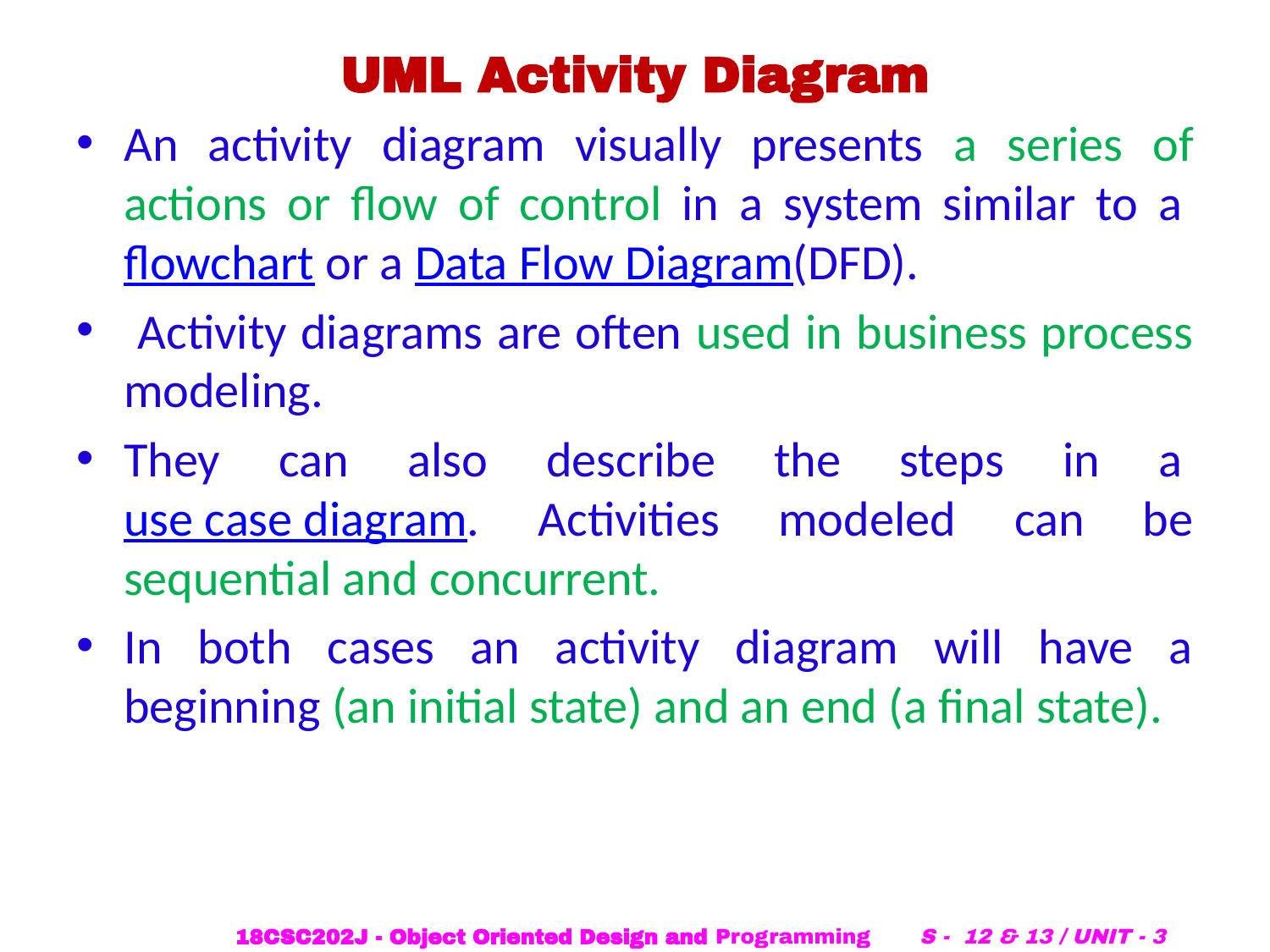

# UML Activity Diagram
An activity diagram visually presents a series of actions or flow of control in a system similar to a flowchart or a Data Flow Diagram(DFD).
 Activity diagrams are often used in business process modeling.
They can also describe the steps in a use case diagram. Activities modeled can be sequential and concurrent.
In both cases an activity diagram will have a beginning (an initial state) and an end (a final state).

18CSC202J - Object Oriented Design and Programming       S -  12 & 13 / UNIT - 3